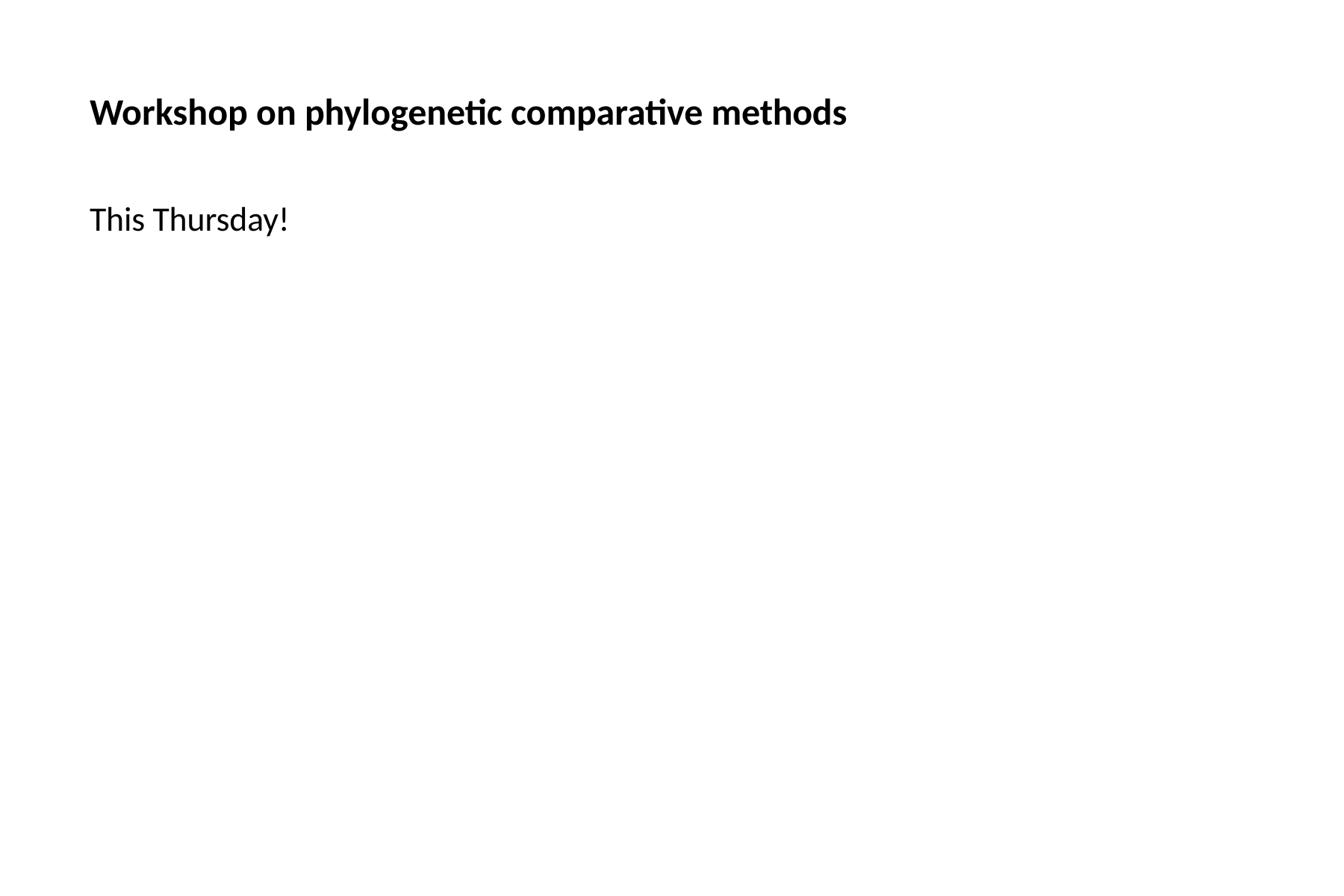

Workshop on phylogenetic comparative methods
This Thursday!